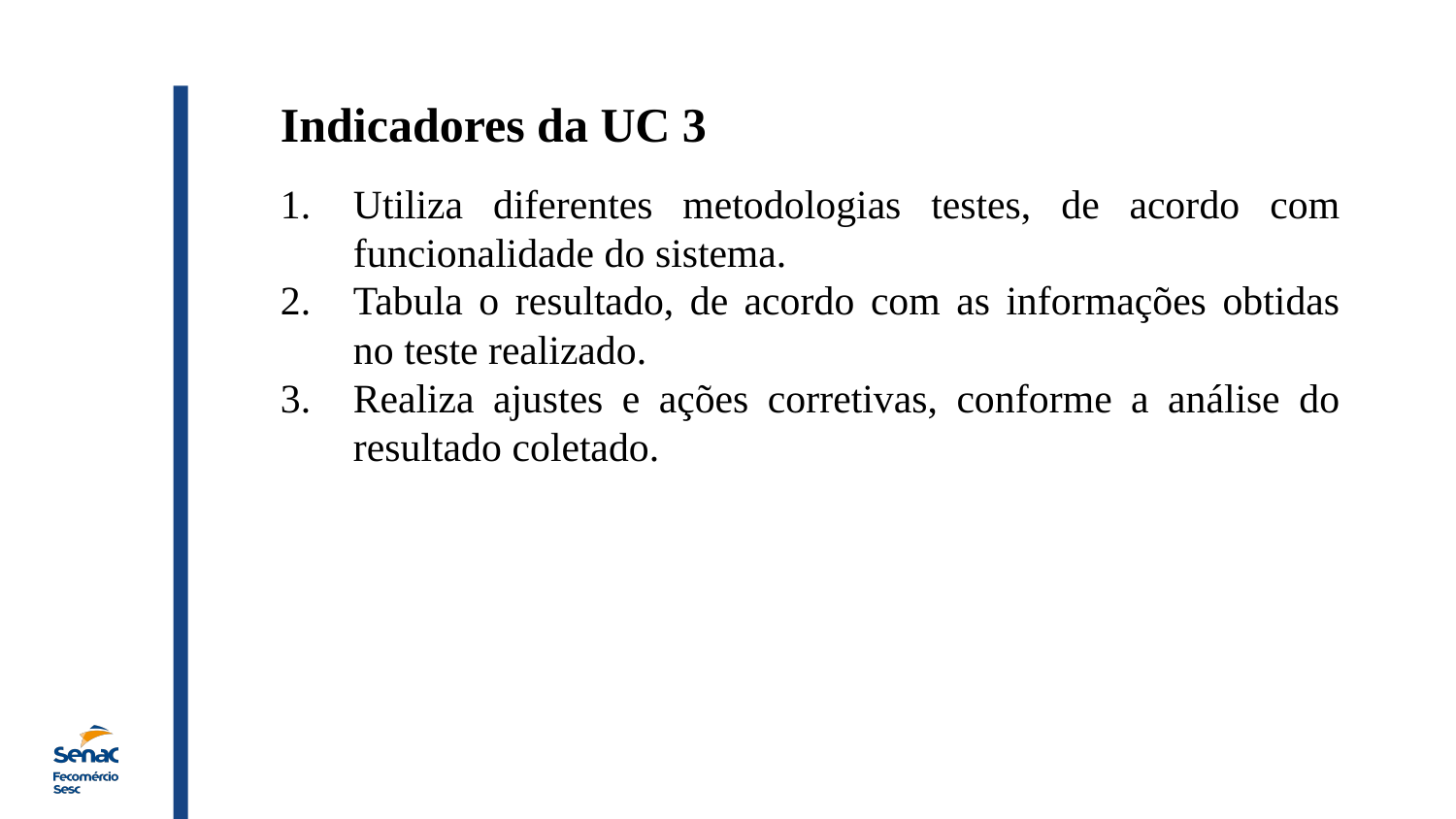

Indicadores da UC 3
Utiliza diferentes metodologias testes, de acordo com funcionalidade do sistema.
Tabula o resultado, de acordo com as informações obtidas no teste realizado.
Realiza ajustes e ações corretivas, conforme a análise do resultado coletado.